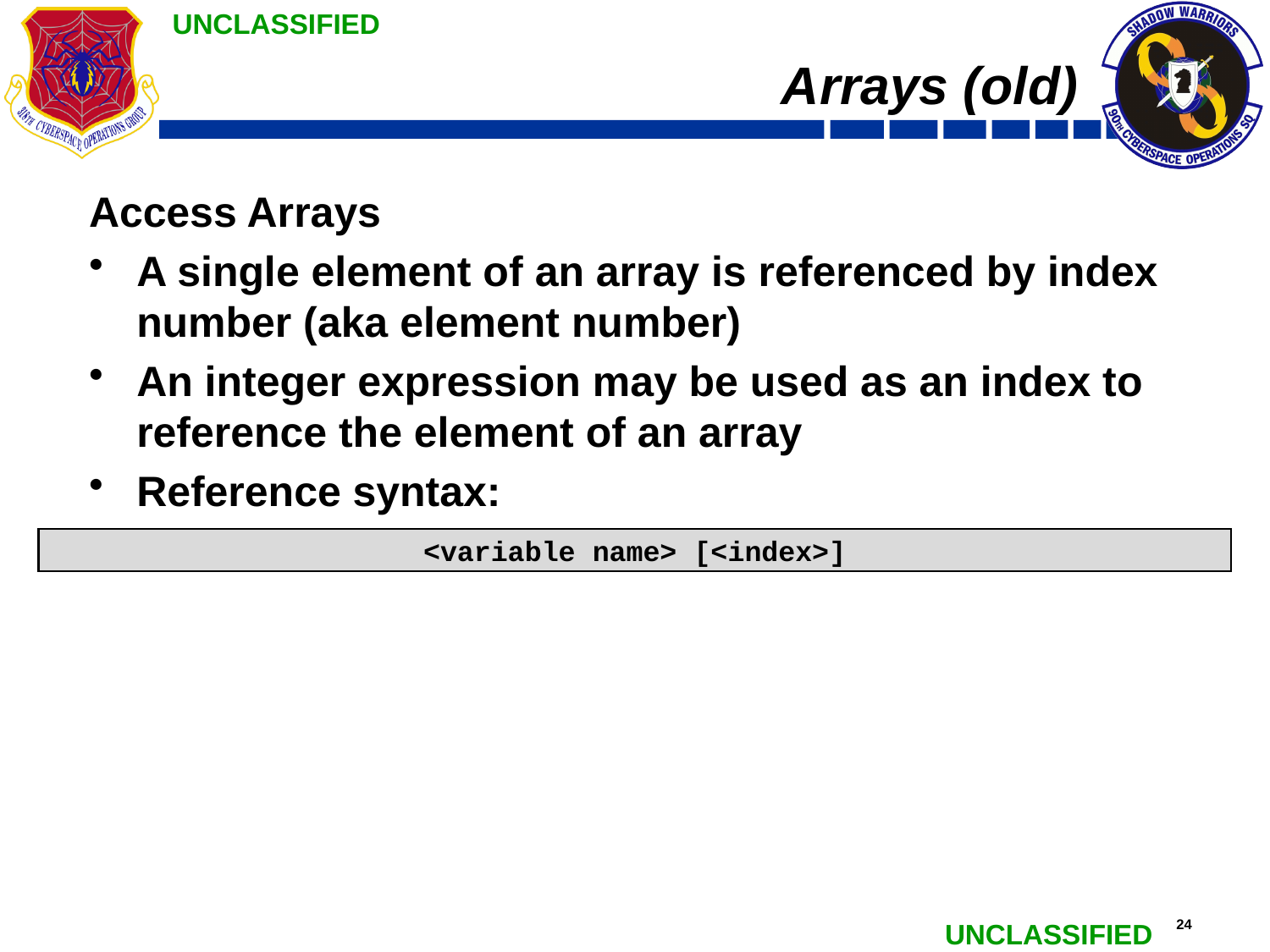

# Arrays (old)
Access Arrays
A single element of an array is referenced by index number (aka element number)
An integer expression may be used as an index to reference the element of an array
Reference syntax:

<variable name> [<index>]